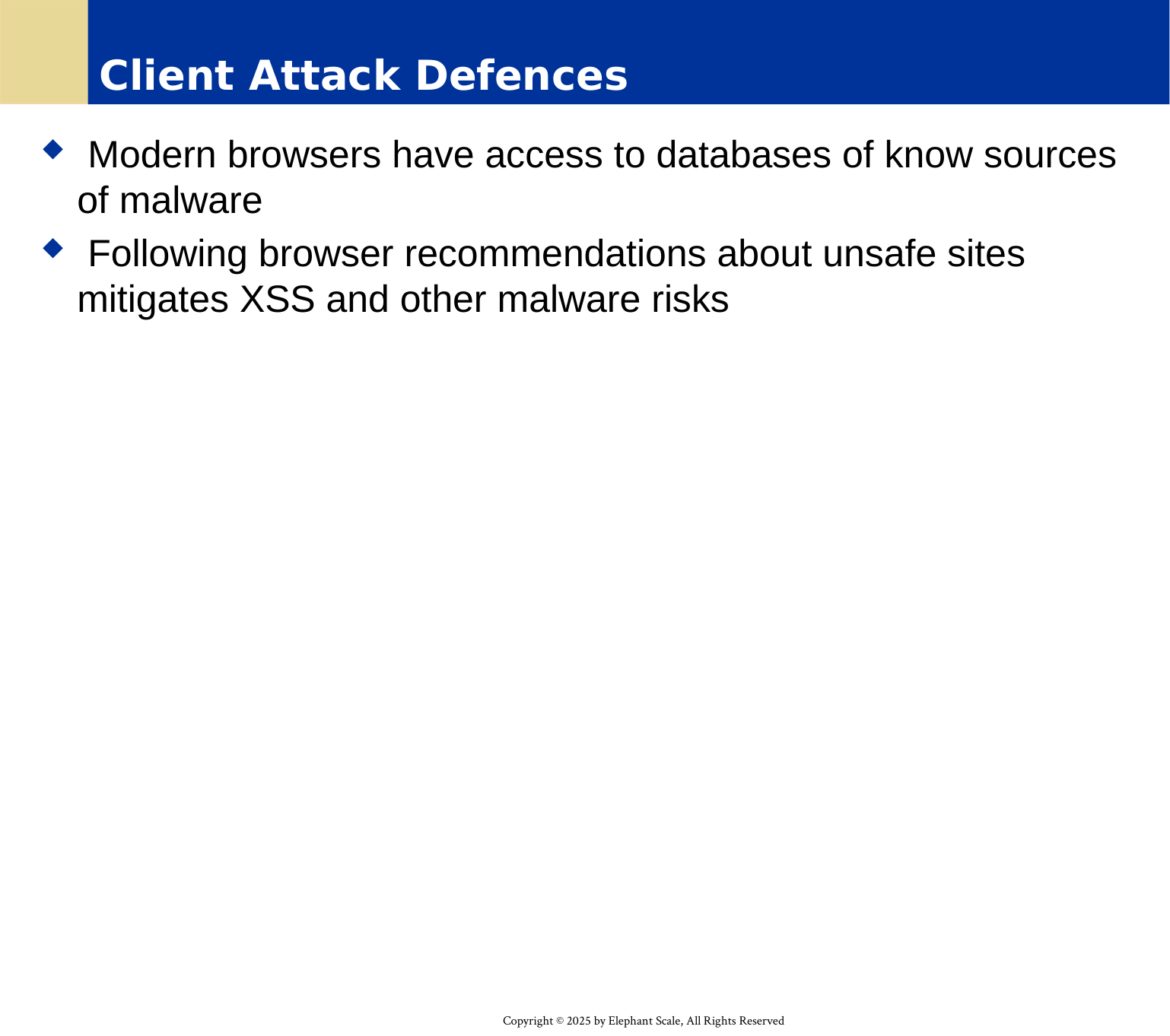

# Client Attack Defences
 Modern browsers have access to databases of know sources of malware
 Following browser recommendations about unsafe sites mitigates XSS and other malware risks
Copyright © 2025 by Elephant Scale, All Rights Reserved